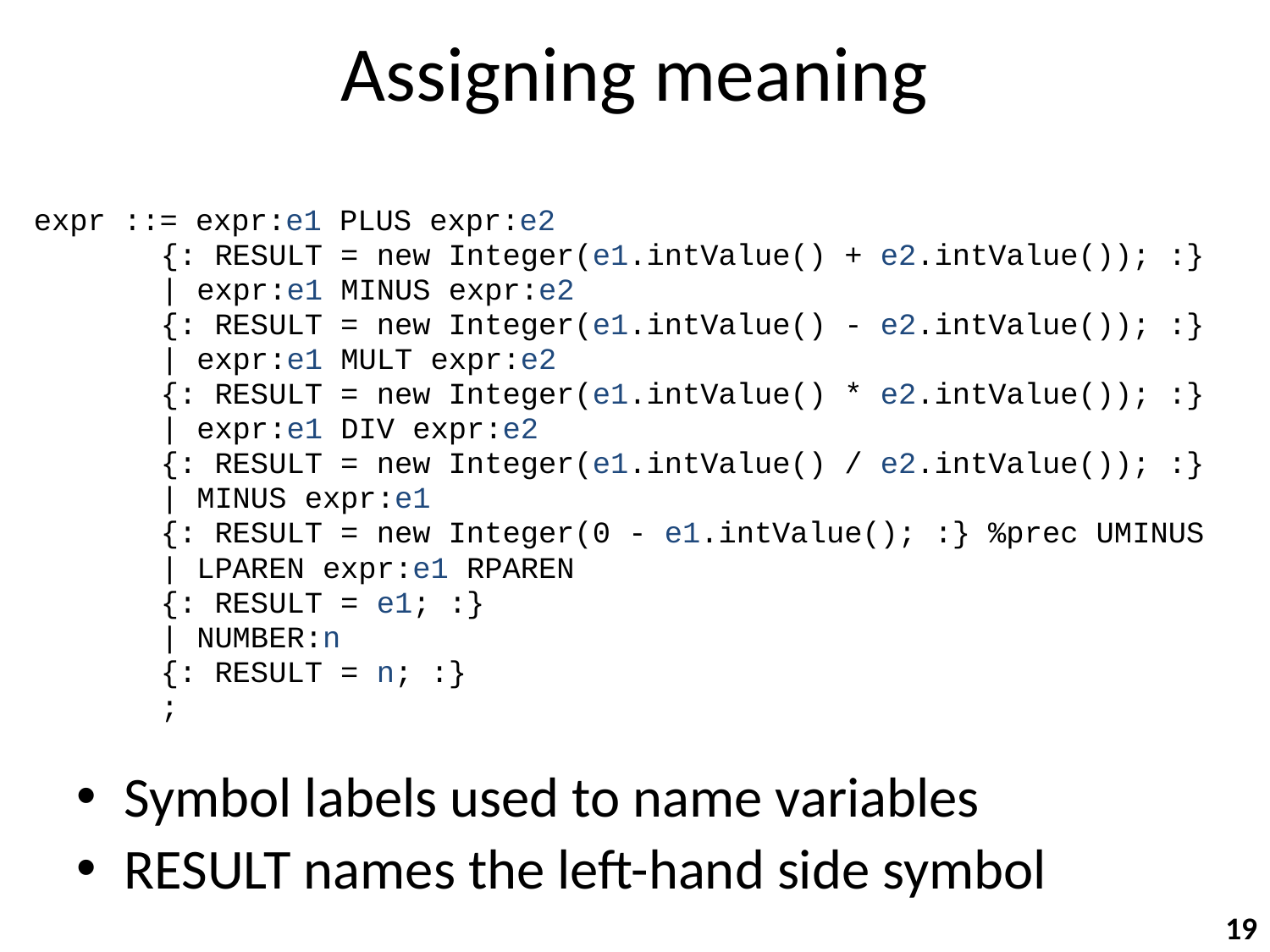

# Assigning meaning
expr ::= expr:e1 PLUS expr:e2
	{: RESULT = new Integer(e1.intValue() + e2.intValue()); :}
	| expr:e1 MINUS expr:e2
	{: RESULT = new Integer(e1.intValue() - e2.intValue()); :}
	| expr:e1 MULT expr:e2
	{: RESULT = new Integer(e1.intValue() * e2.intValue()); :}
	| expr:e1 DIV expr:e2
	{: RESULT = new Integer(e1.intValue() / e2.intValue()); :}
	| MINUS expr:e1
	{: RESULT = new Integer(0 - e1.intValue(); :} %prec UMINUS
	| LPAREN expr:e1 RPAREN
	{: RESULT = e1; :}
	| NUMBER:n
	{: RESULT = n; :}
	;
Symbol labels used to name variables
RESULT names the left-hand side symbol
19